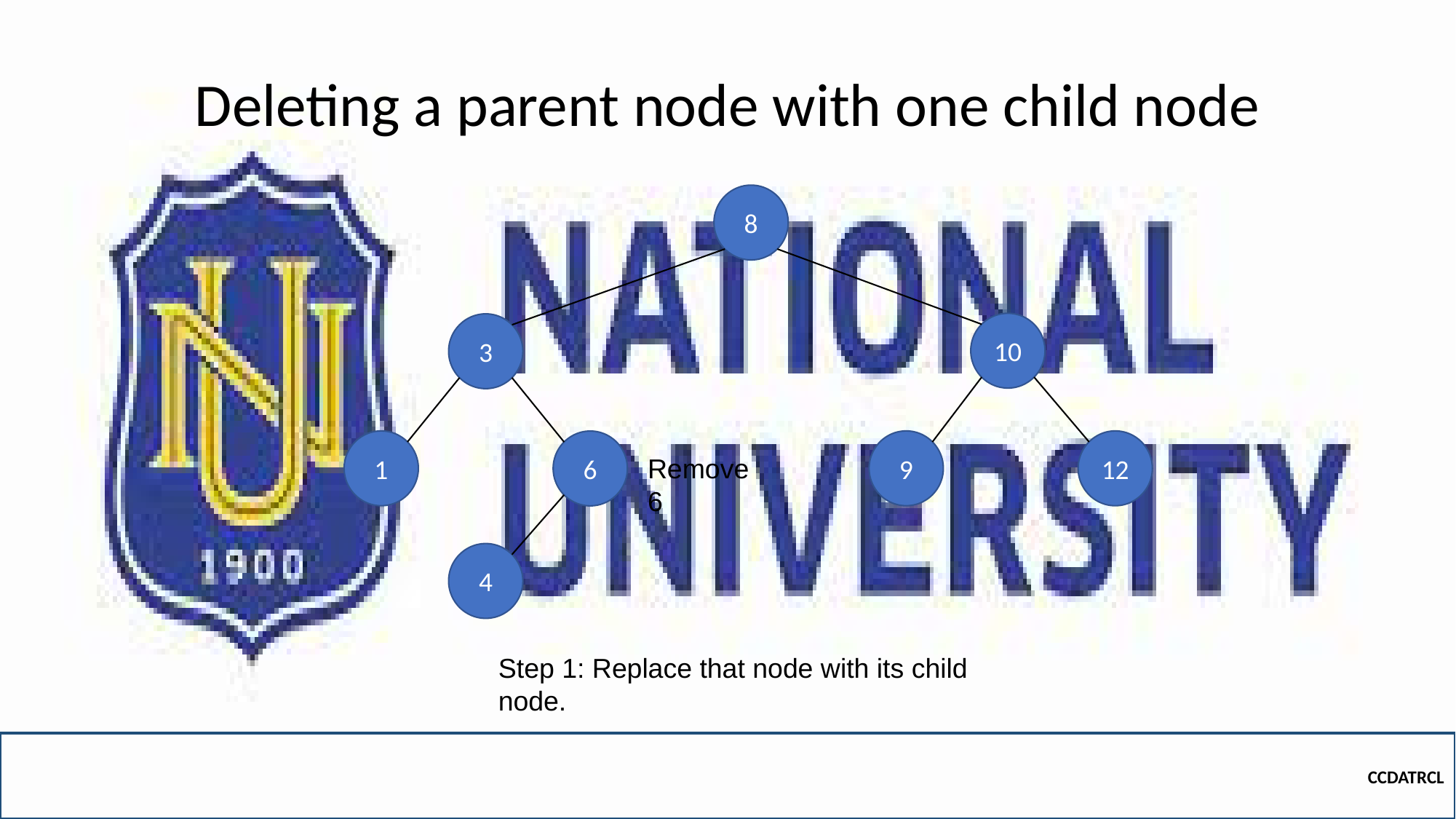

# Deleting a parent node with one child node
8
10
3
1
9
12
6
Remove 6
4
Step 1: Replace that node with its child node.
CCDATRCL